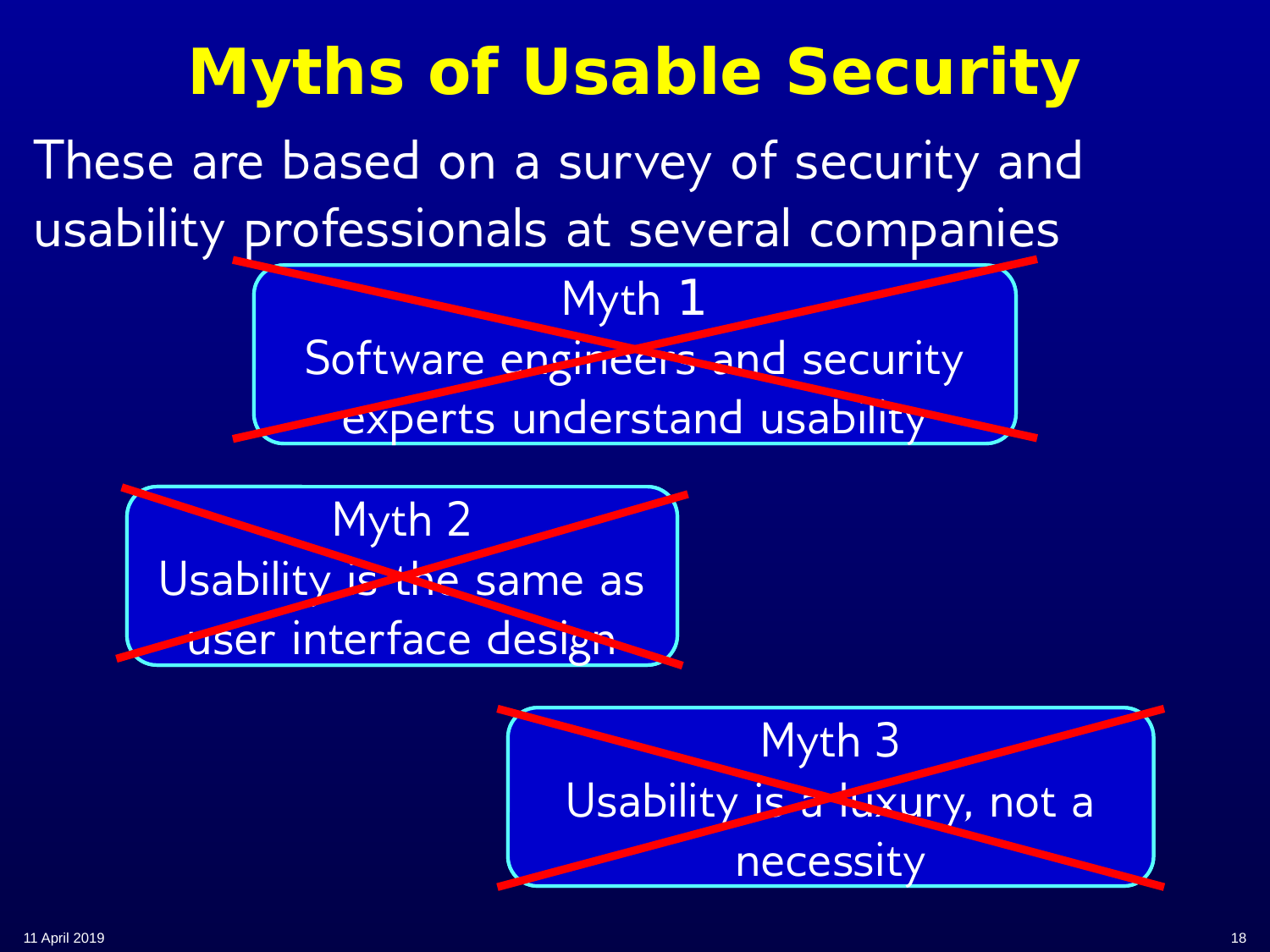

# Myths of Usable Security
These are based on a survey of security and usability professionals at several companies
Belief 1
Software engineers and security experts understand usability
Myth 1
Software engineers and security experts understand usability
Belief 2
Usability is the same as user interface design
Myth 2
Usability is the same as user interface design
Belief 3
Usability is a luxury, not a necessity
Myth 3
Usability is a luxury, not a necessity
11 April 2019
18